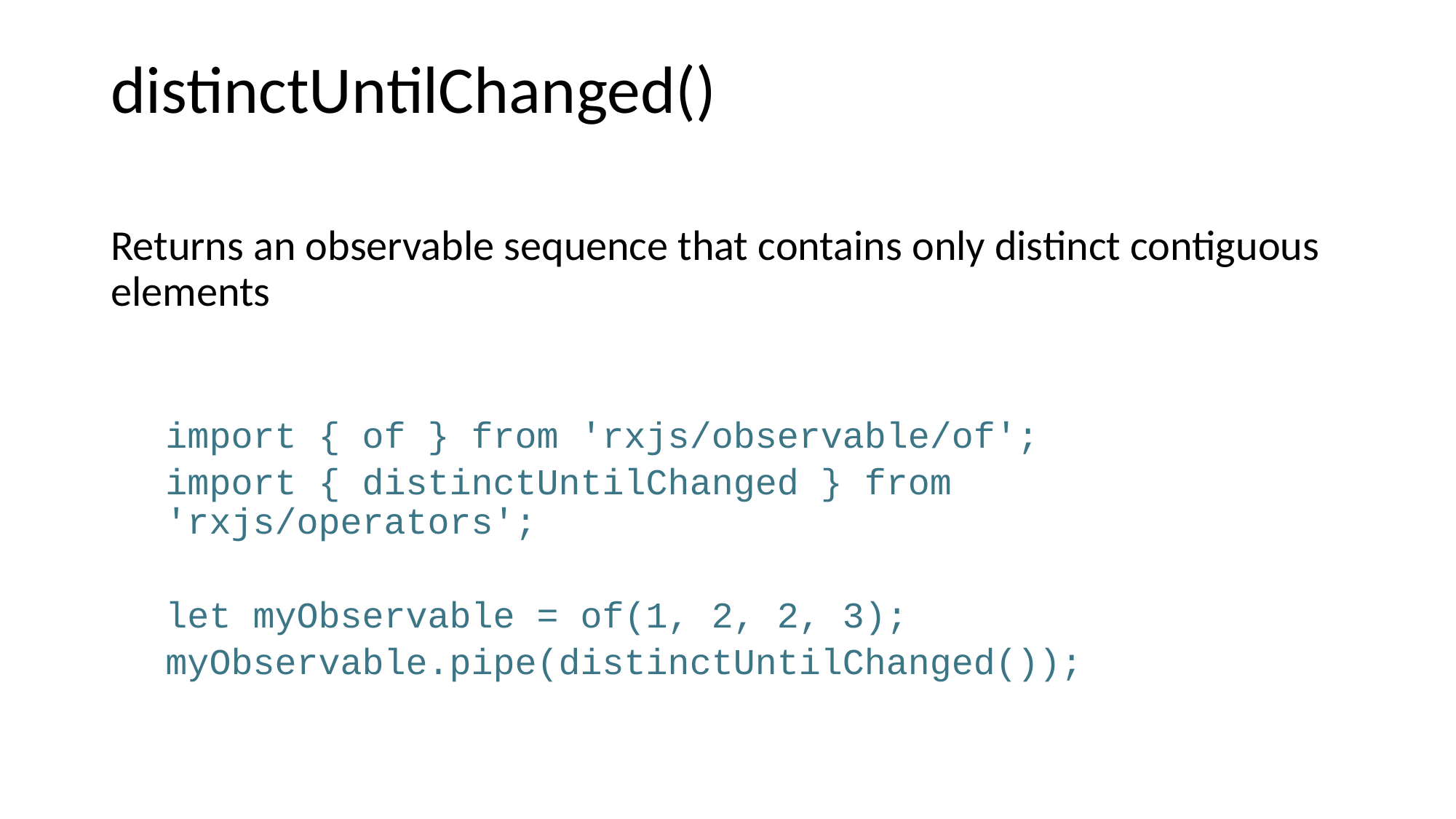

# distinctUntilChanged()
Returns an observable sequence that contains only distinct contiguous elements

import { of } from 'rxjs/observable/of';
import { distinctUntilChanged } from 'rxjs/operators';

let myObservable = of(1, 2, 2, 3);
myObservable.pipe(distinctUntilChanged());